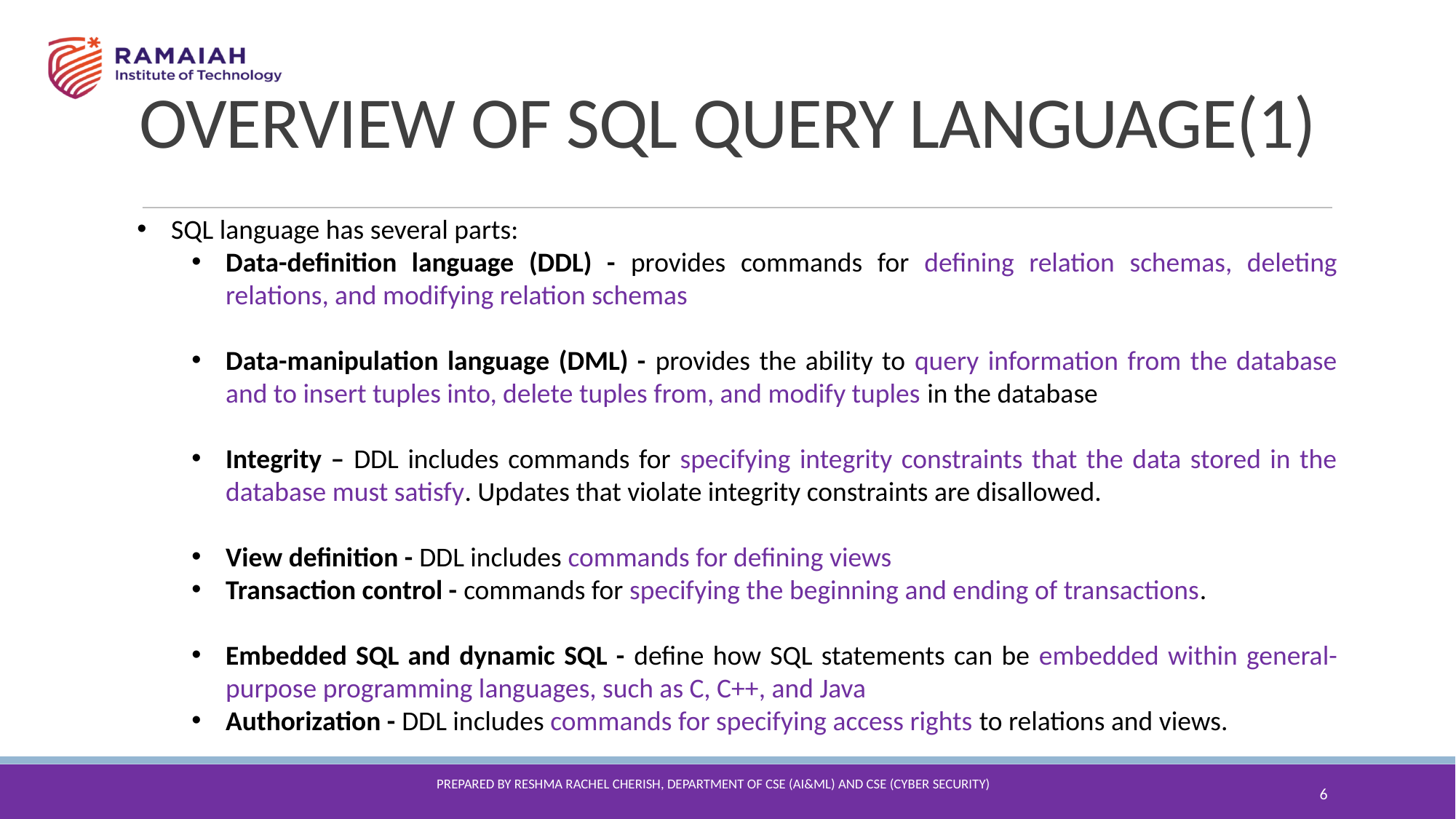

OVERVIEW OF SQL QUERY LANGUAGE(1)
SQL language has several parts:
Data-definition language (DDL) - provides commands for defining relation schemas, deleting relations, and modifying relation schemas

Data-manipulation language (DML) - provides the ability to query information from the database and to insert tuples into, delete tuples from, and modify tuples in the database

Integrity – DDL includes commands for specifying integrity constraints that the data stored in the database must satisfy. Updates that violate integrity constraints are disallowed.

View definition - DDL includes commands for defining views
Transaction control - commands for specifying the beginning and ending of transactions.

Embedded SQL and dynamic SQL - define how SQL statements can be embedded within general-purpose programming languages, such as C, C++, and Java
Authorization - DDL includes commands for specifying access rights to relations and views.
6
Prepared By reshma Rachel cherish, Department of CSE (ai&ml) and CSE (Cyber security)